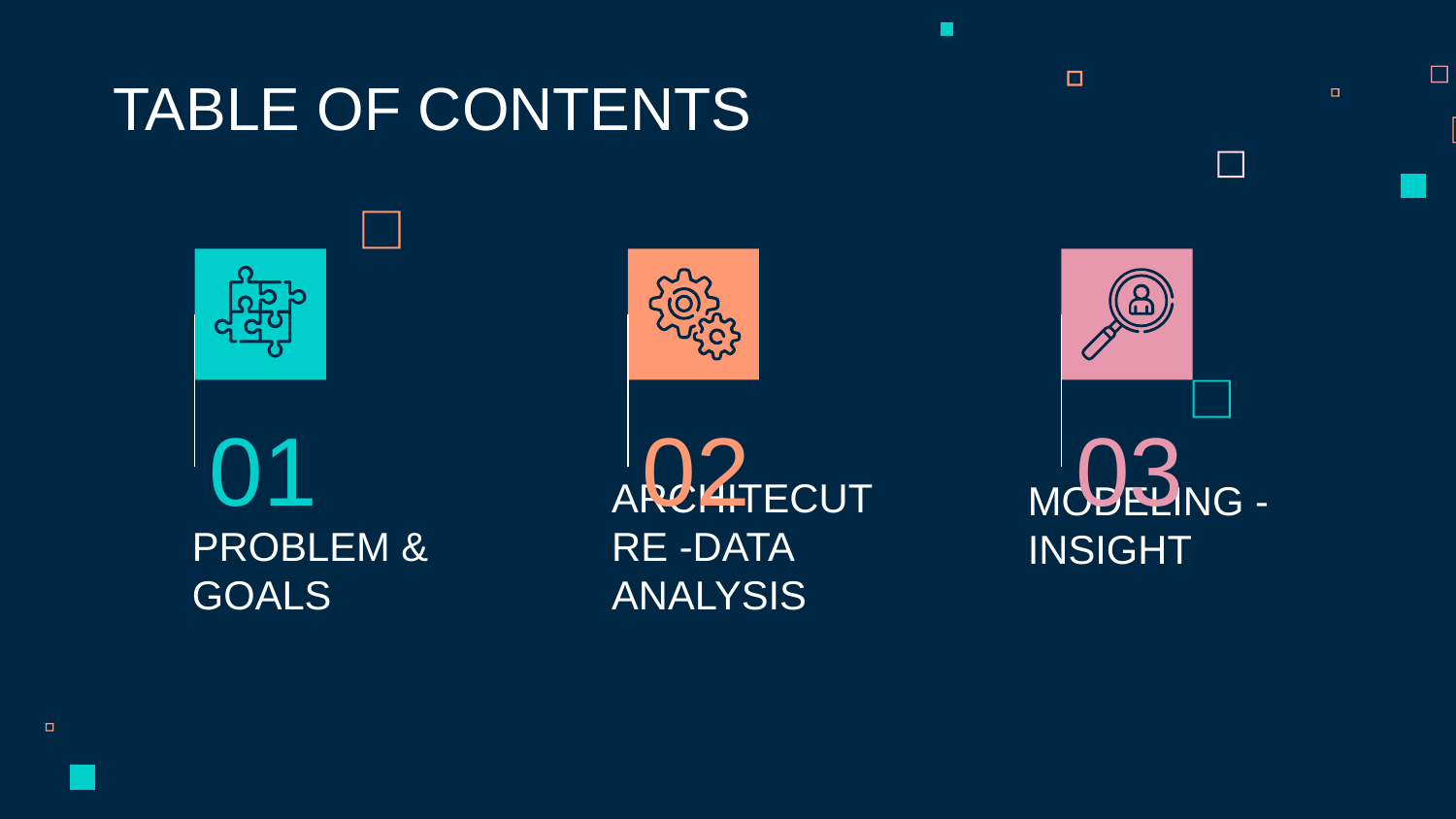

TABLE OF CONTENTS

01
02
03
MODELING - INSIGHT
# PROBLEM & GOALS
ARCHITECUTRE -DATA ANALYSIS